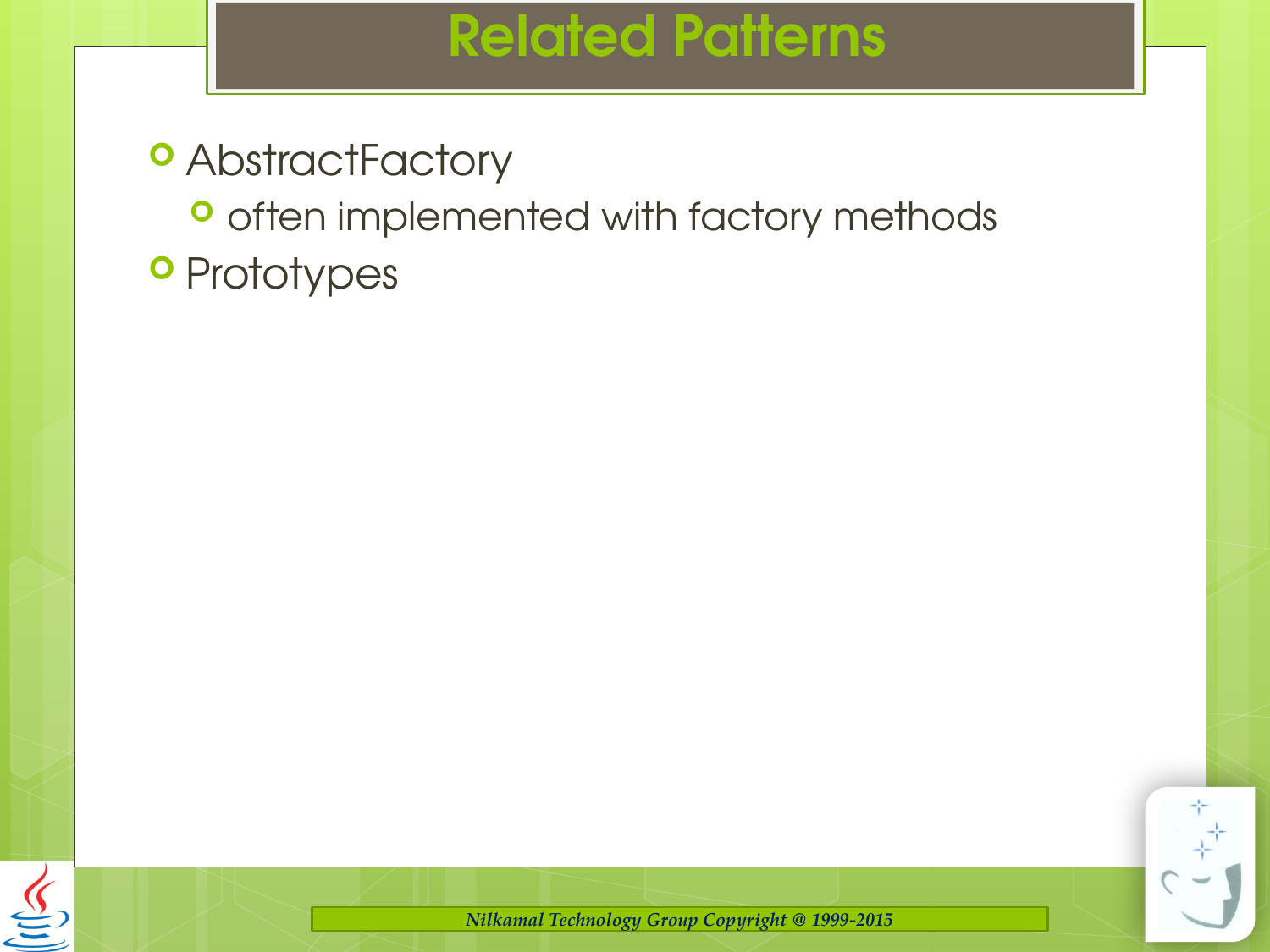

# Related Patterns
AbstractFactory
often implemented with factory methods
Prototypes